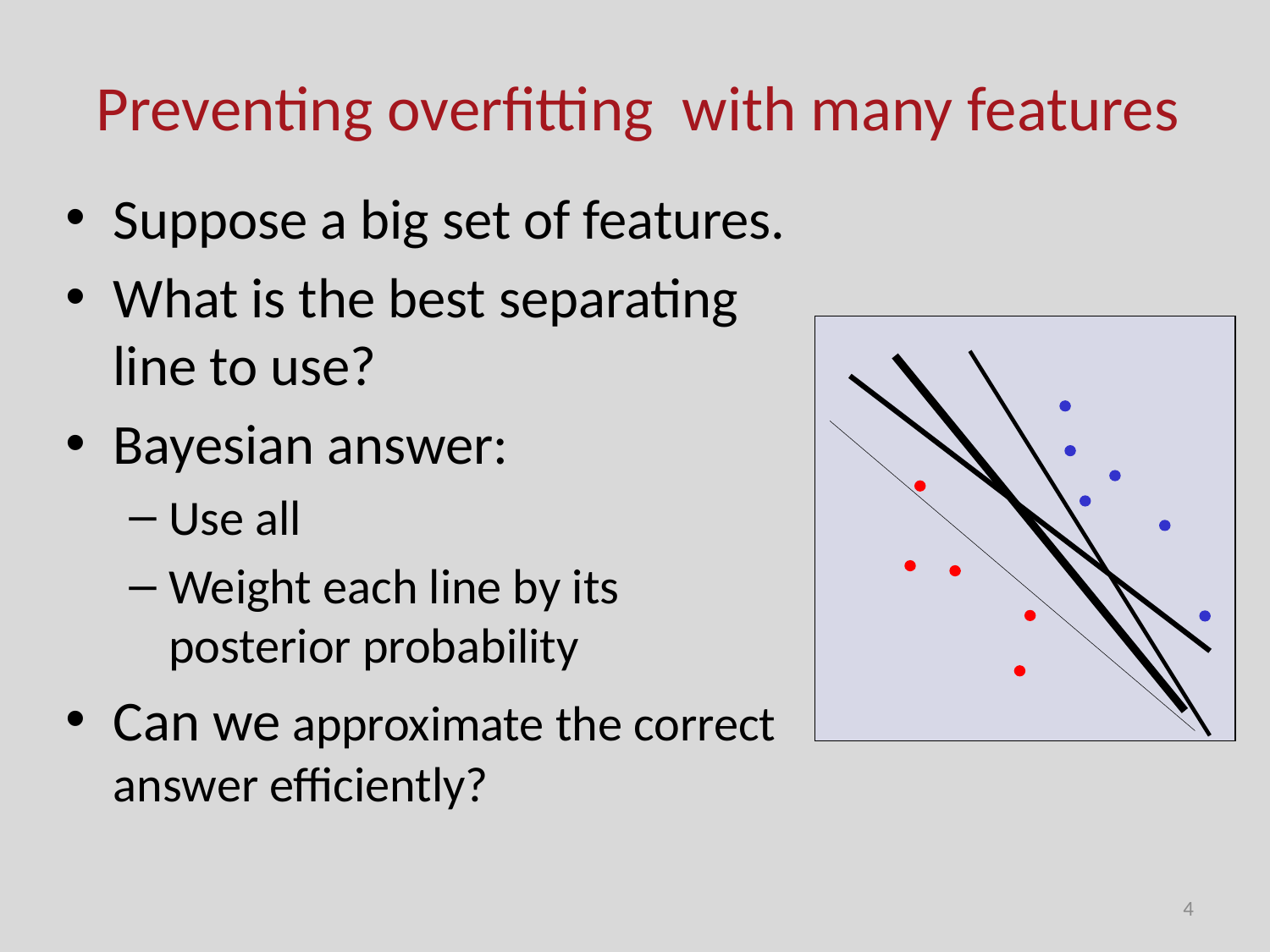

# Preventing overfitting  with many features
Suppose a big set of features.
What is the best separating line to use?
Bayesian answer:
Use all
Weight each line by its posterior probability
Can we approximate the correct answer efficiently?

4